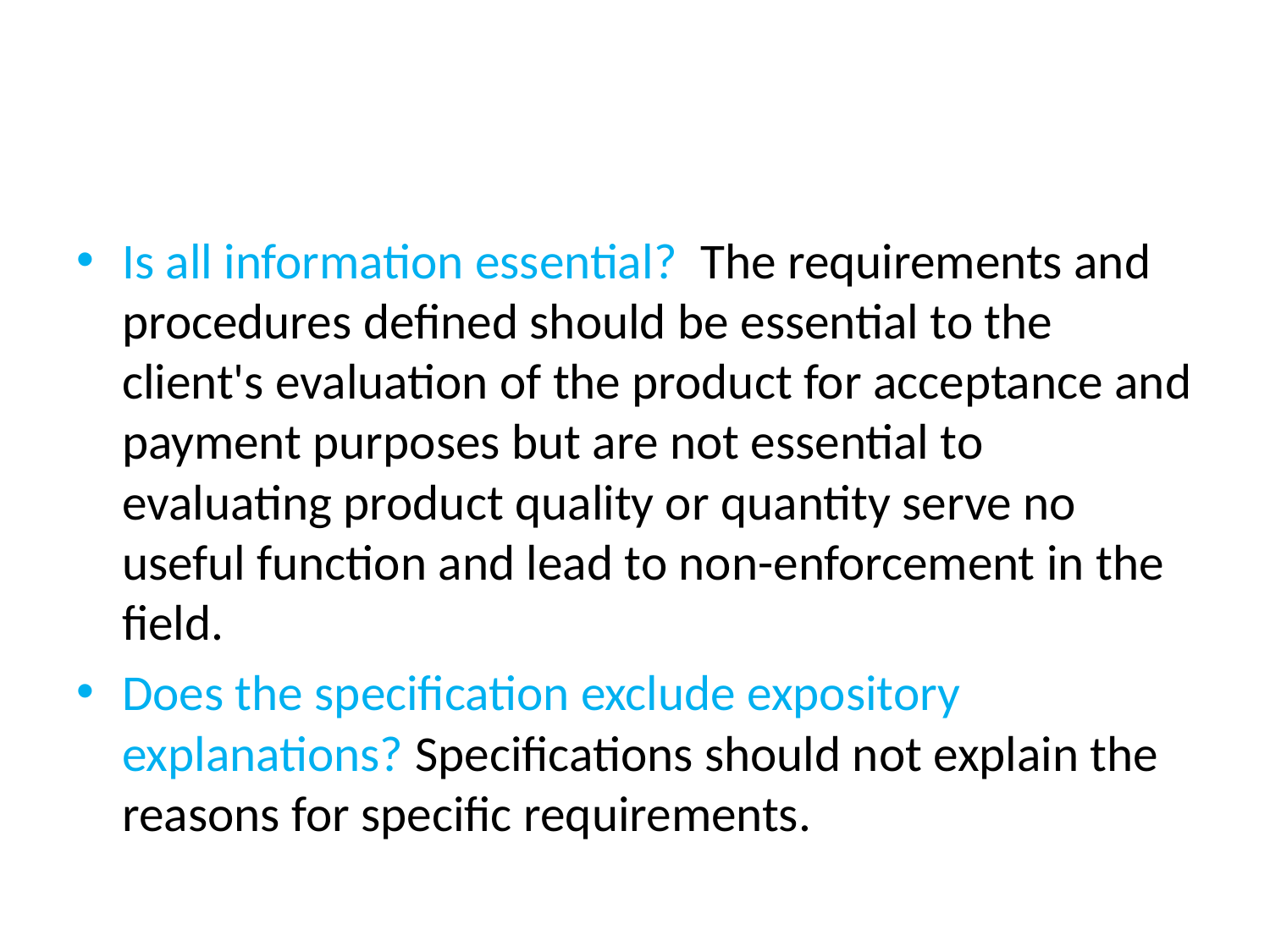

#
Is all information essential?  The requirements and procedures defined should be essential to the client's evaluation of the product for acceptance and payment purposes but are not essential to evaluating product quality or quantity serve no useful function and lead to non-enforcement in the field.
Does the specification exclude expository explanations? Specifications should not explain the reasons for specific requirements.